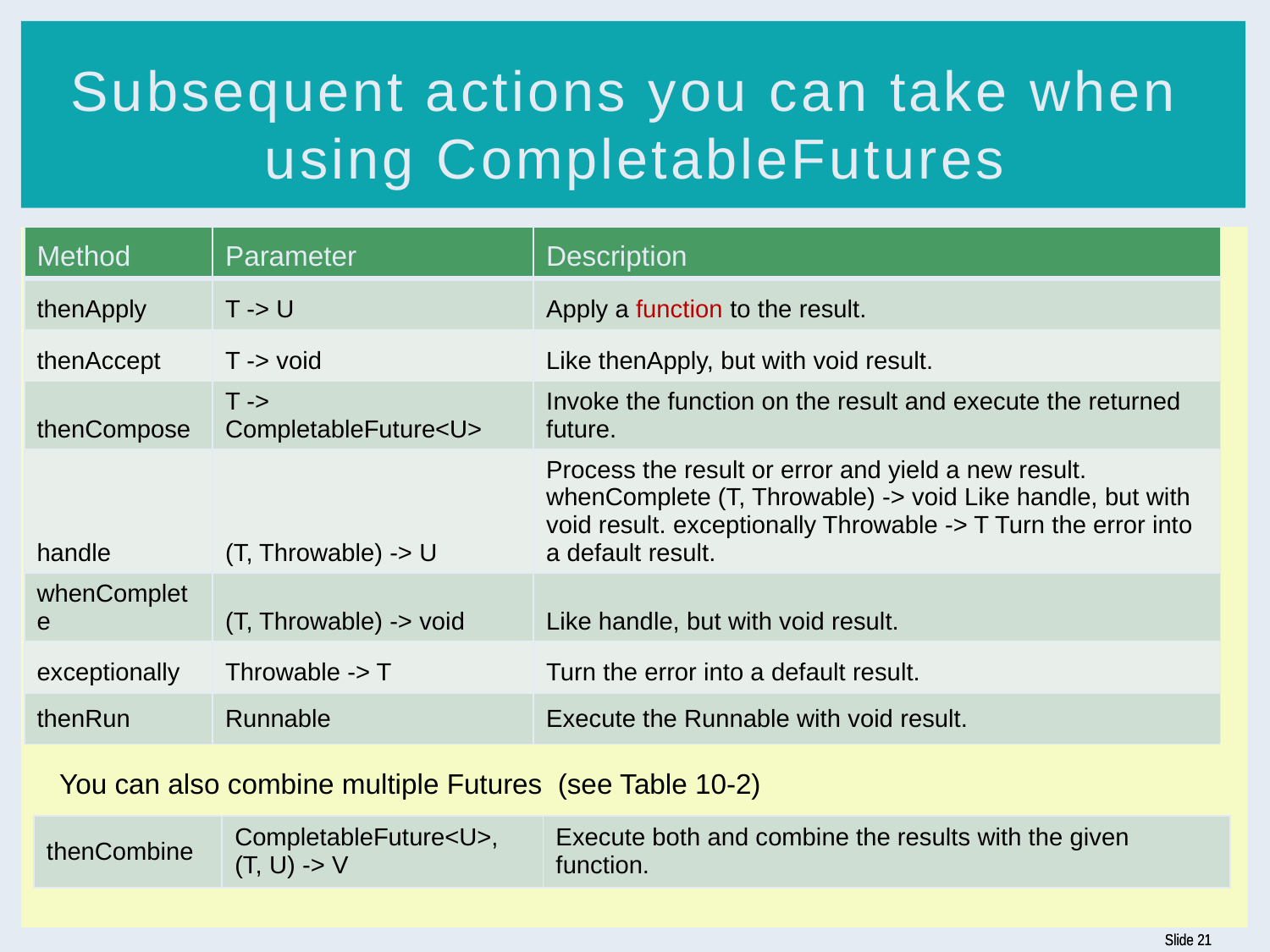

# Subsequent actions you can take when  using CompletableFutures
| Method | Parameter | Description |
| --- | --- | --- |
| thenApply | T -> U | Apply a function to the result. |
| thenAccept | T -> void | Like thenApply, but with void result. |
| thenCompose | T -> CompletableFuture<U> | Invoke the function on the result and execute the returned future. |
| handle | (T, Throwable) -> U | Process the result or error and yield a new result. whenComplete (T, Throwable) -> void Like handle, but with void result. exceptionally Throwable -> T Turn the error into a default result. |
| whenComplete | (T, Throwable) -> void | Like handle, but with void result. |
| exceptionally | Throwable -> T | Turn the error into a default result. |
| thenRun | Runnable | Execute the Runnable with void result. |
You can also combine multiple Futures  (see Table 10-2)
| thenCombine | CompletableFuture<U>, (T, U) -> V | Execute both and combine the results with the given function. |
| --- | --- | --- |